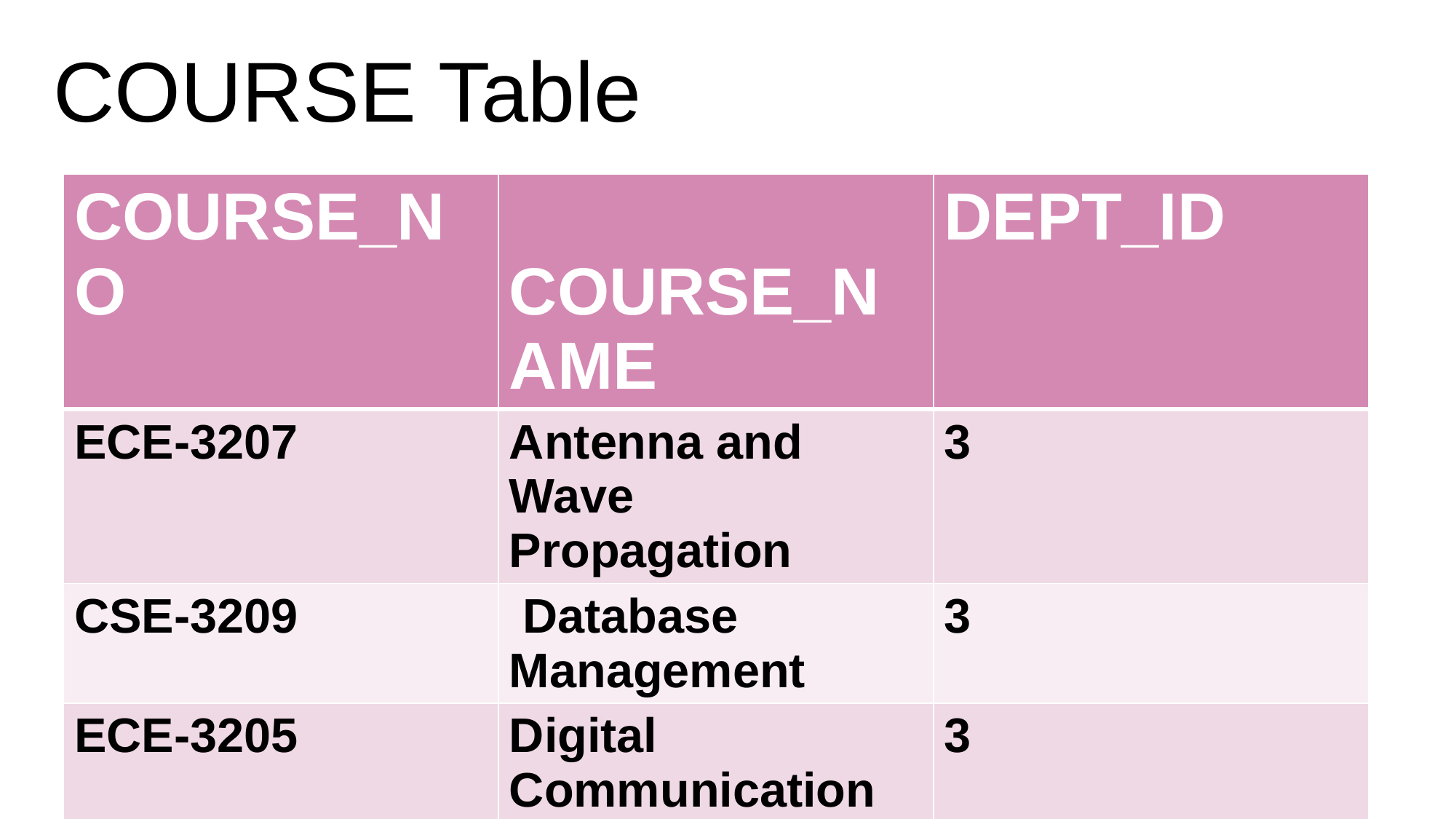

# COURSE Table
| COURSE\_NO | COURSE\_NAME | DEPT\_ID |
| --- | --- | --- |
| ECE-3207 | Antenna and Wave Propagation | 3 |
| CSE-3209 | Database Management | 3 |
| ECE-3205 | Digital Communication | 3 |
| ECE-3201 | INFORMATION THEORY | 3 |